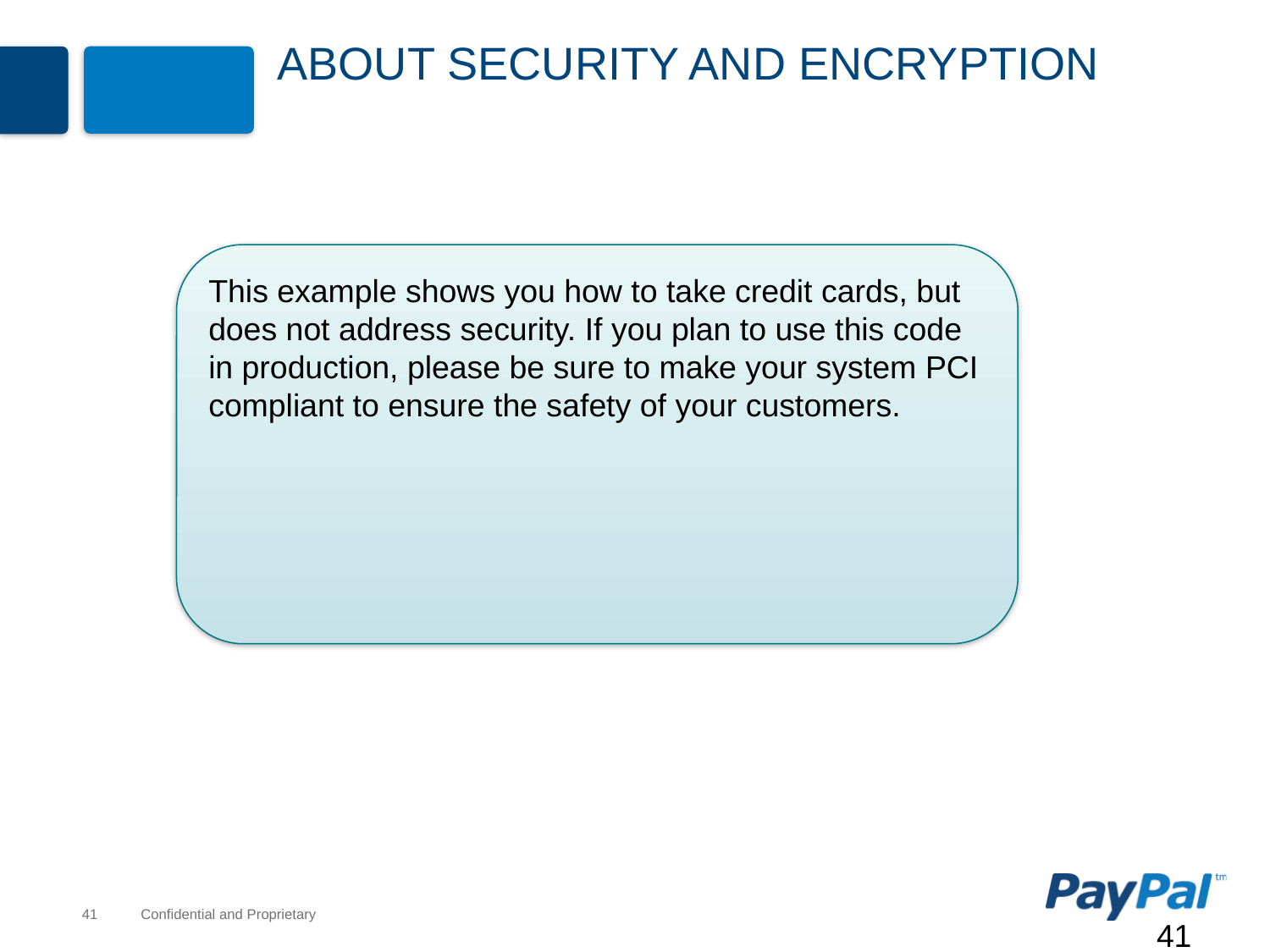

# About Security and Encryption

This example shows you how to take credit cards, but does not address security. If you plan to use this code in production, please be sure to make your system PCI compliant to ensure the safety of your customers.
41